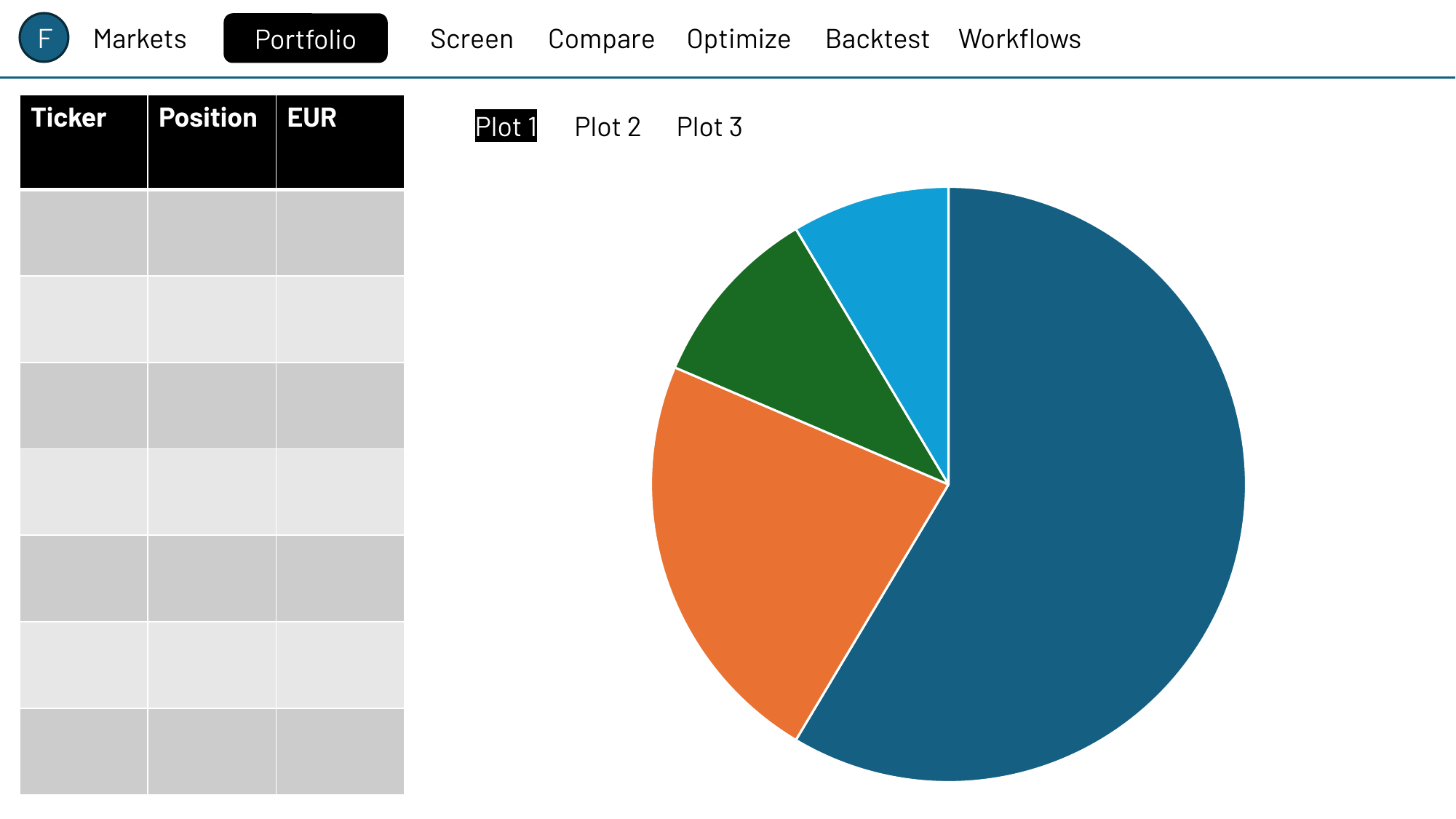

F
Portfolio
Markets
Screen
Compare
Optimize
Backtest
Workflows
| Ticker | Position | EUR |
| --- | --- | --- |
|  |  |  |
|  |  |  |
|  |  |  |
|  |  |  |
|  |  |  |
|  |  |  |
|  |  |  |
Plot 1
Plot 2
Plot 3

### Chart

| Category | Ventes |
|---|---|
| 1er trim. | 8.2 |
| 2e trim. | 3.2 |
| 3e trim. | 1.4 |
| 4e trim. | 1.2 |